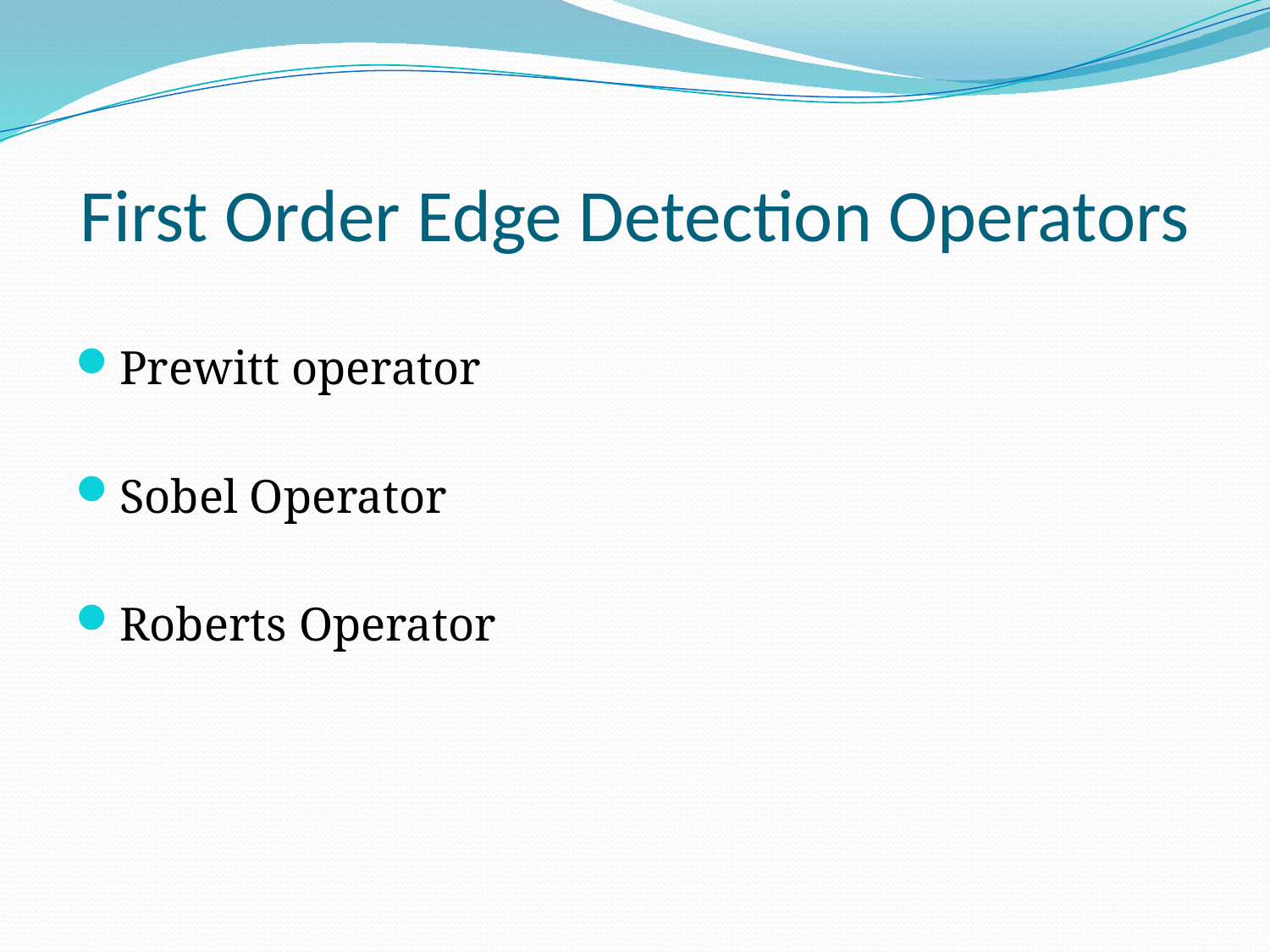

# First Order Edge Detection Operators

Prewitt operator

Sobel Operator

Roberts Operator